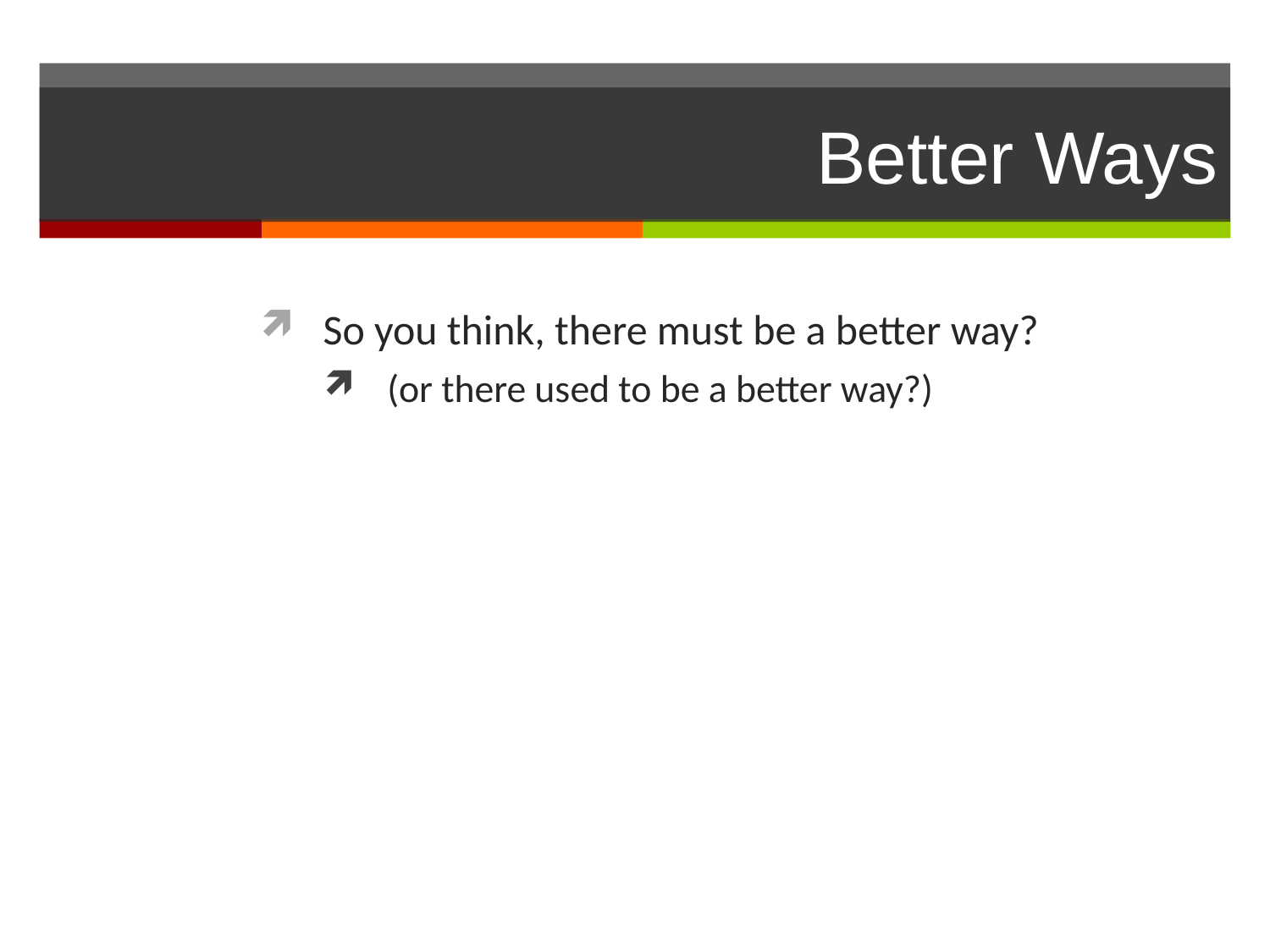

# Better Ways
So you think, there must be a better way?
(or there used to be a better way?)